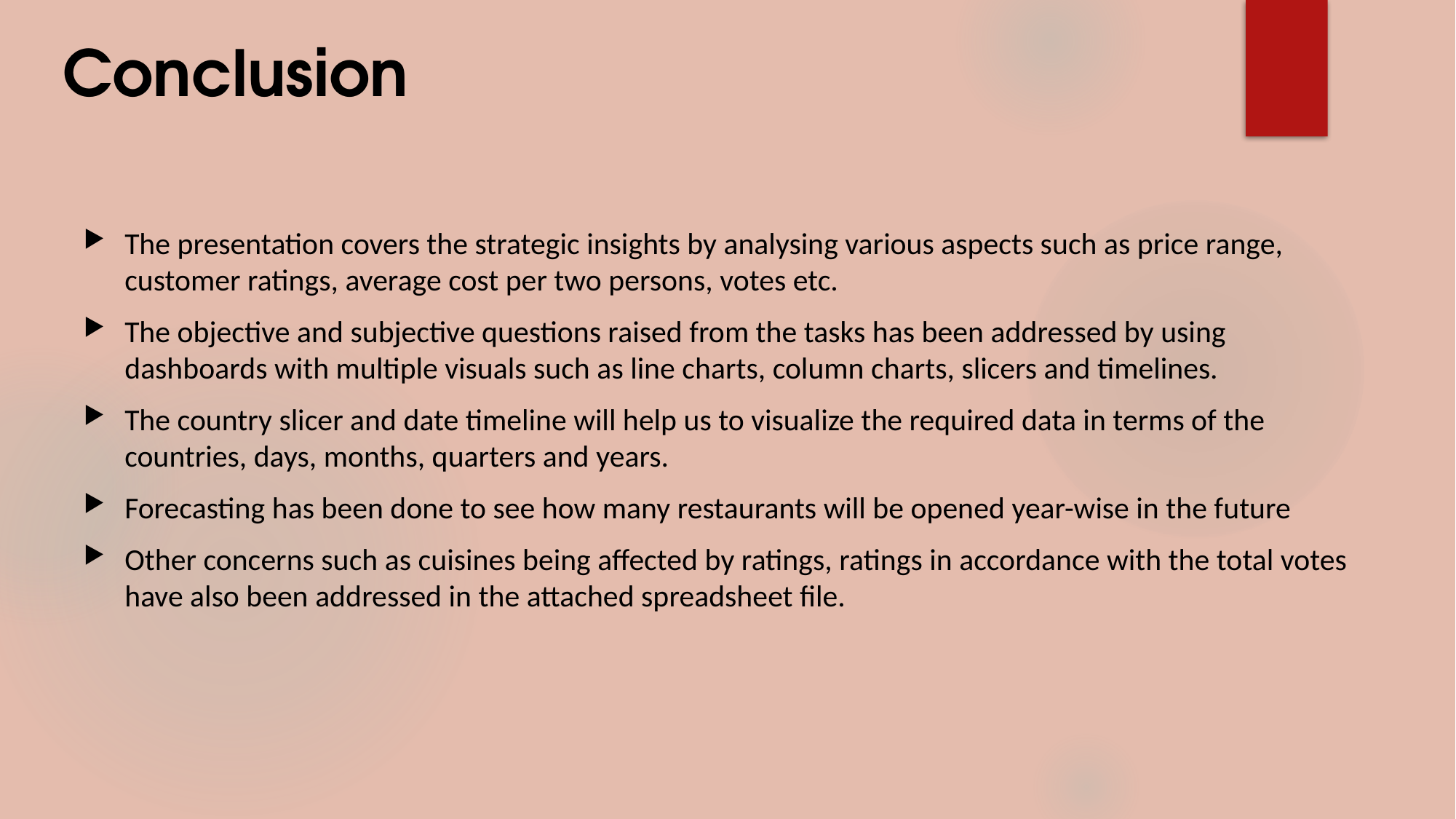

# Conclusion
The presentation covers the strategic insights by analysing various aspects such as price range, customer ratings, average cost per two persons, votes etc.
The objective and subjective questions raised from the tasks has been addressed by using dashboards with multiple visuals such as line charts, column charts, slicers and timelines.
The country slicer and date timeline will help us to visualize the required data in terms of the countries, days, months, quarters and years.
Forecasting has been done to see how many restaurants will be opened year-wise in the future
Other concerns such as cuisines being affected by ratings, ratings in accordance with the total votes have also been addressed in the attached spreadsheet file.